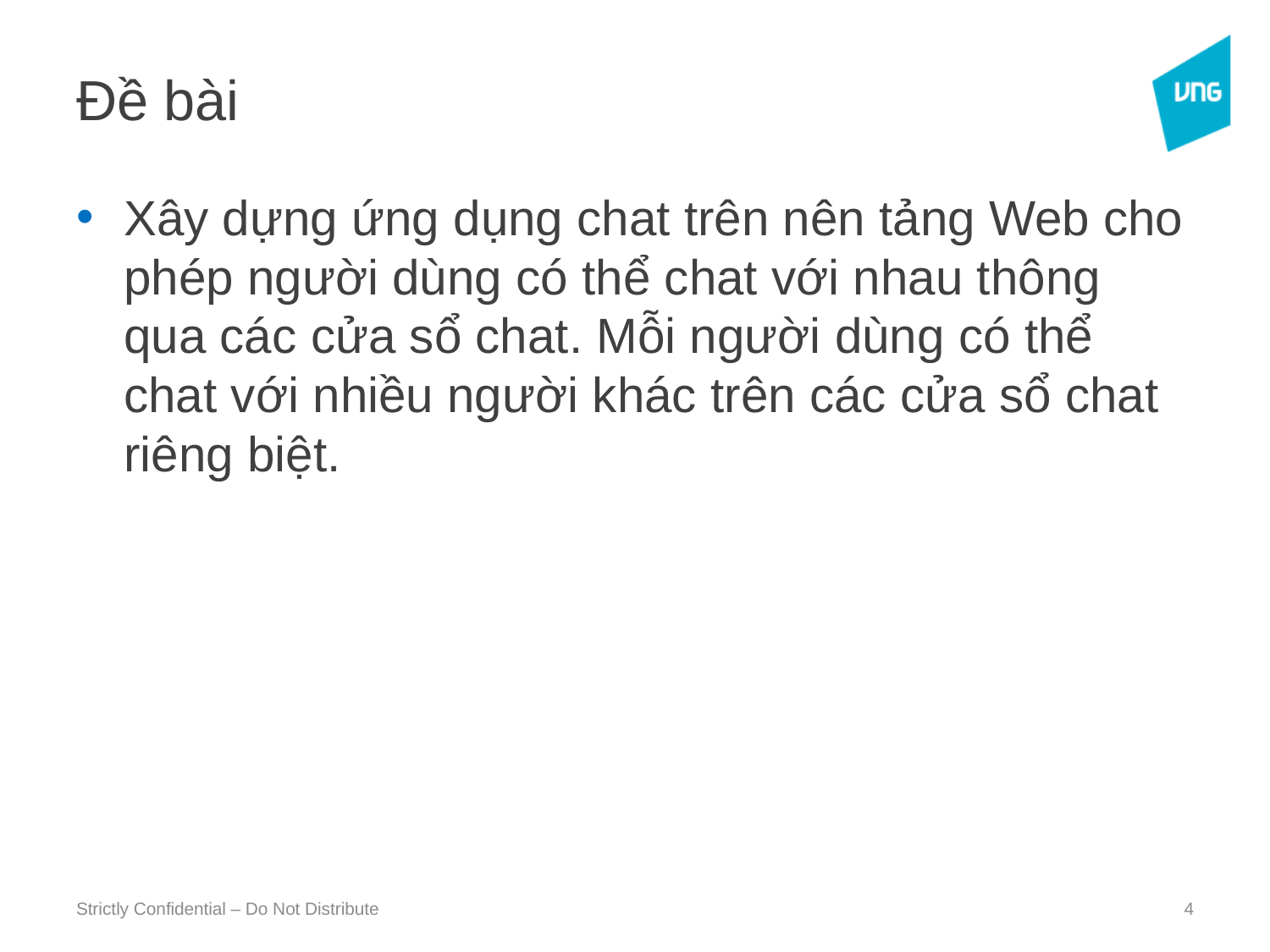

# Đề bài
Xây dựng ứng dụng chat trên nên tảng Web cho phép người dùng có thể chat với nhau thông qua các cửa sổ chat. Mỗi người dùng có thể chat với nhiều người khác trên các cửa sổ chat riêng biệt.
Strictly Confidential – Do Not Distribute
4